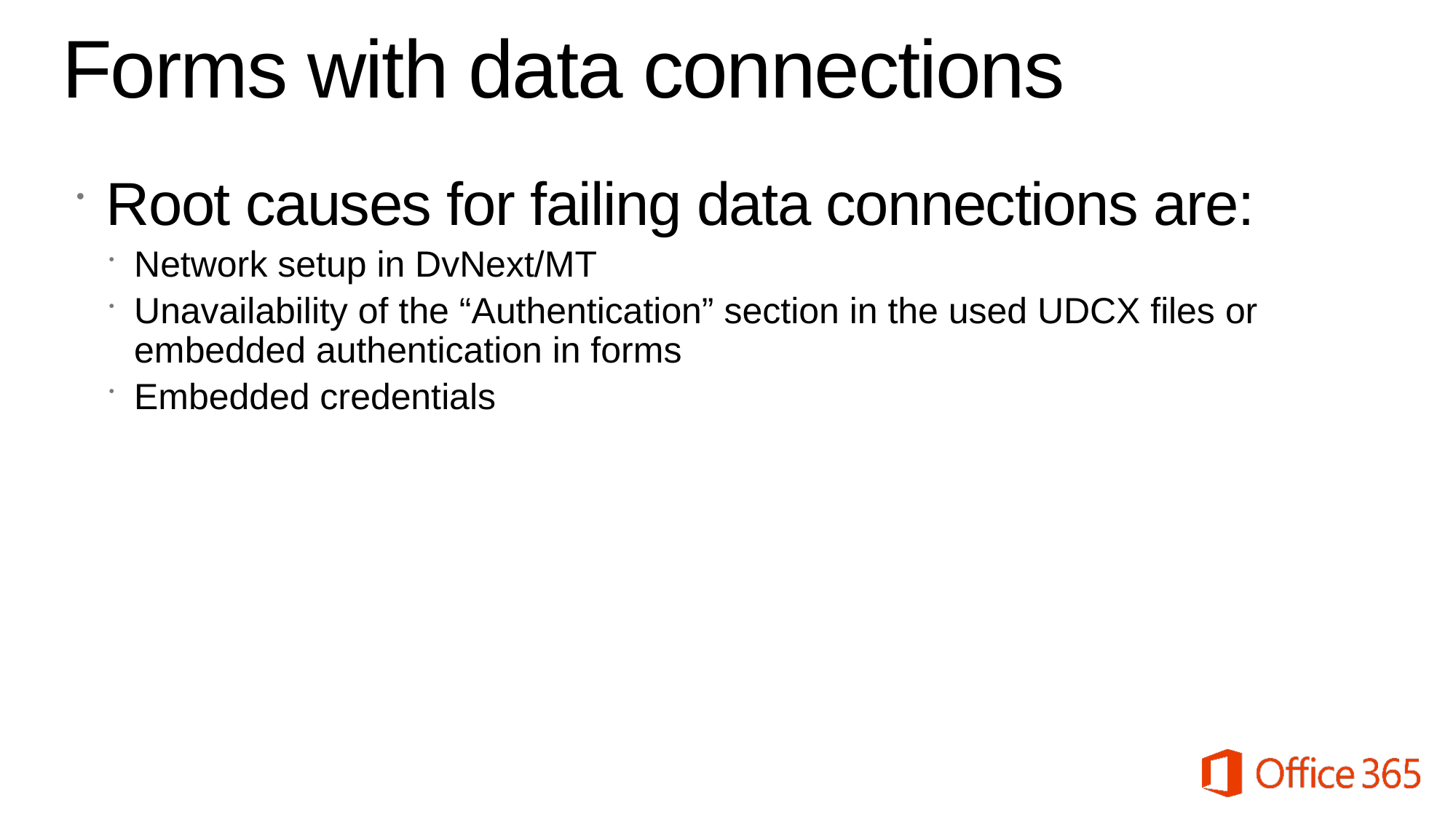

# Forms with data connections
Root causes for failing data connections are:
Network setup in DvNext/MT
Unavailability of the “Authentication” section in the used UDCX files or embedded authentication in forms
Embedded credentials